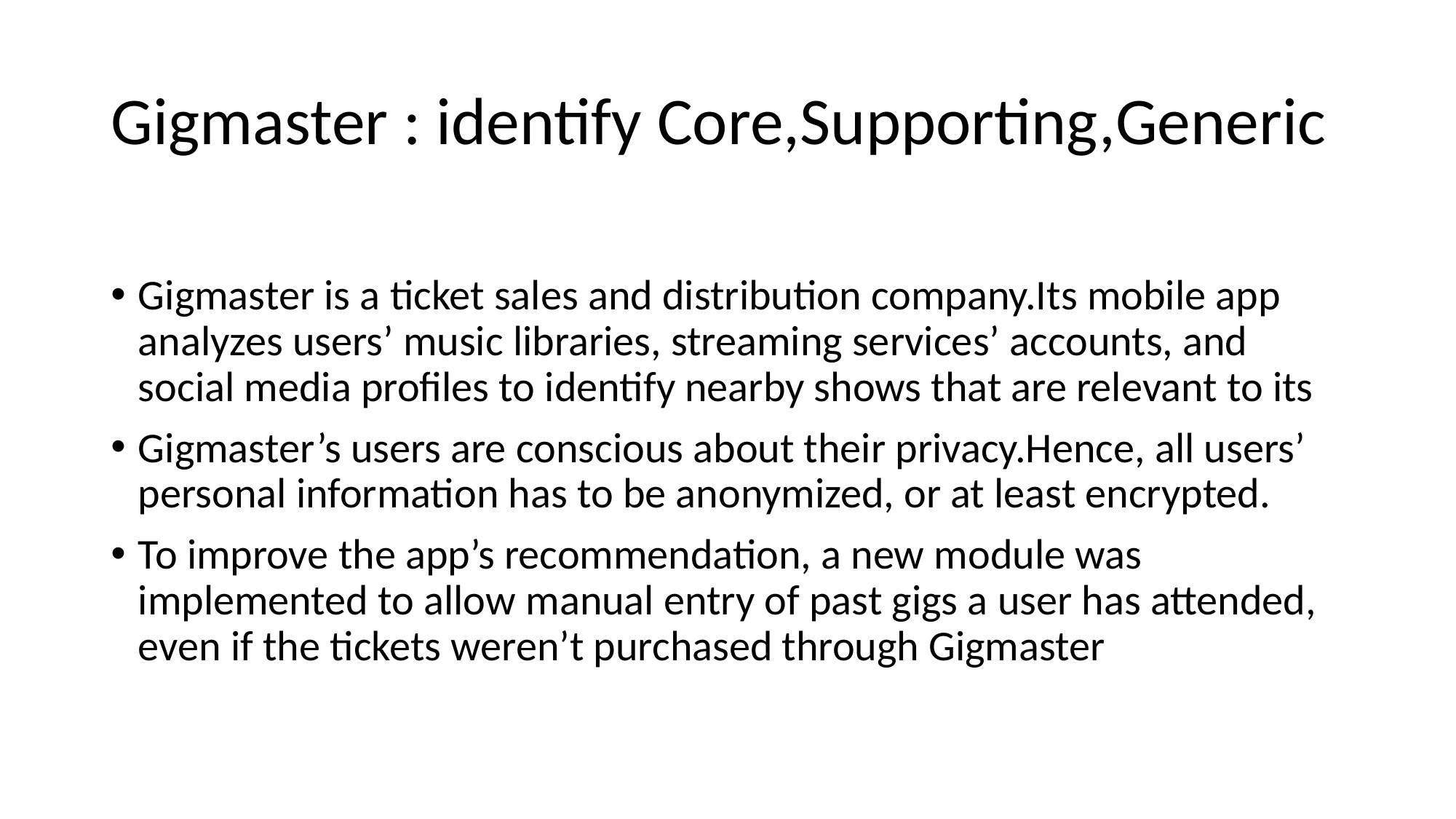

# Gigmaster : identify Core,Supporting,Generic

Gigmaster is a ticket sales and distribution company.Its mobile app analyzes users’ music libraries, streaming services’ accounts, and social media profiles to identify nearby shows that are relevant to its
Gigmaster’s users are conscious about their privacy.Hence, all users’ personal information has to be anonymized, or at least encrypted.
To improve the app’s recommendation, a new module was implemented to allow manual entry of past gigs a user has attended, even if the tickets weren’t purchased through Gigmaster